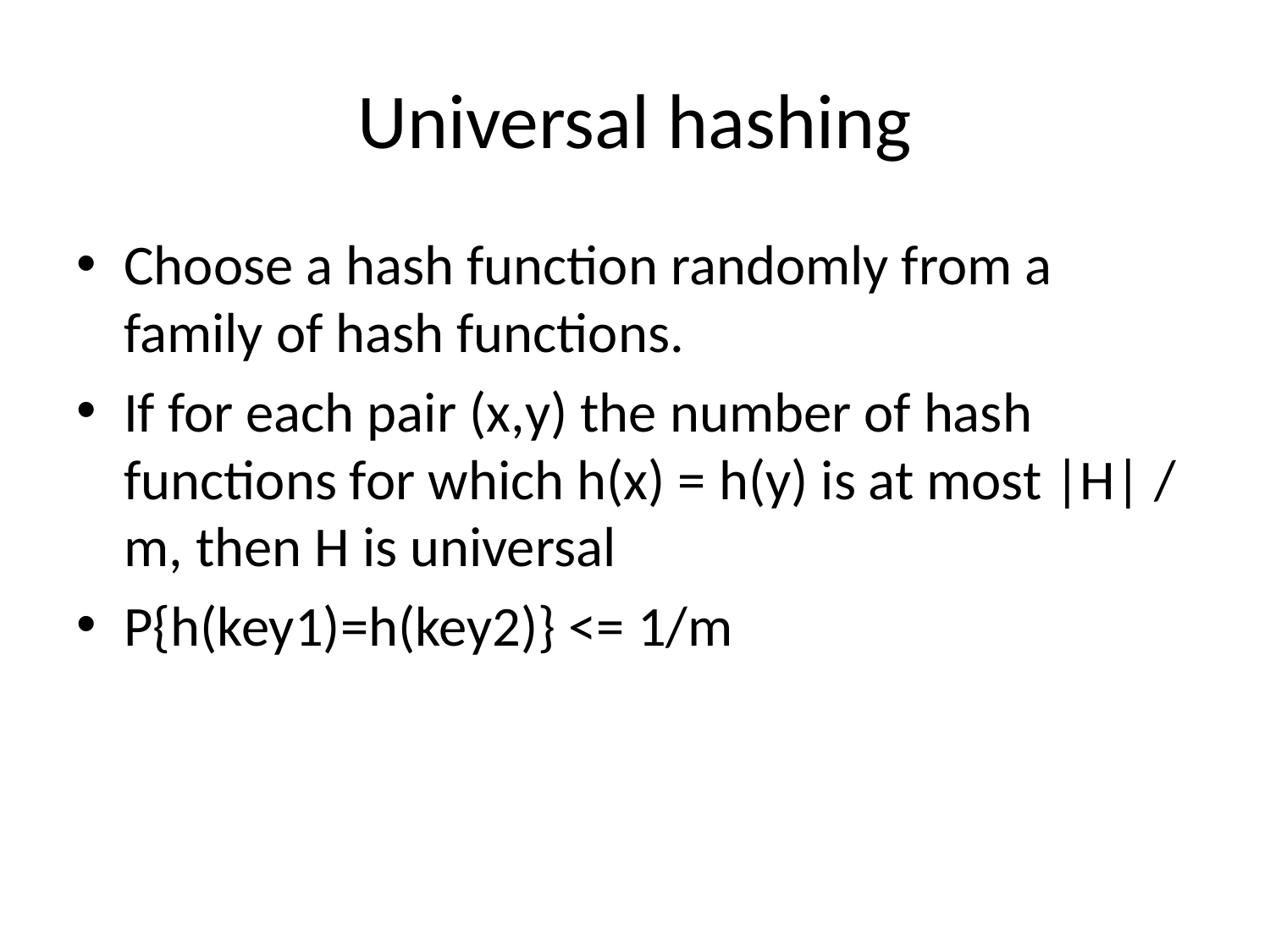

# Universal hashing
Choose a hash function randomly from a family of hash functions.
If for each pair (x,y) the number of hash functions for which h(x) = h(y) is at most |H| / m, then H is universal
P{h(key1)=h(key2)} <= 1/m